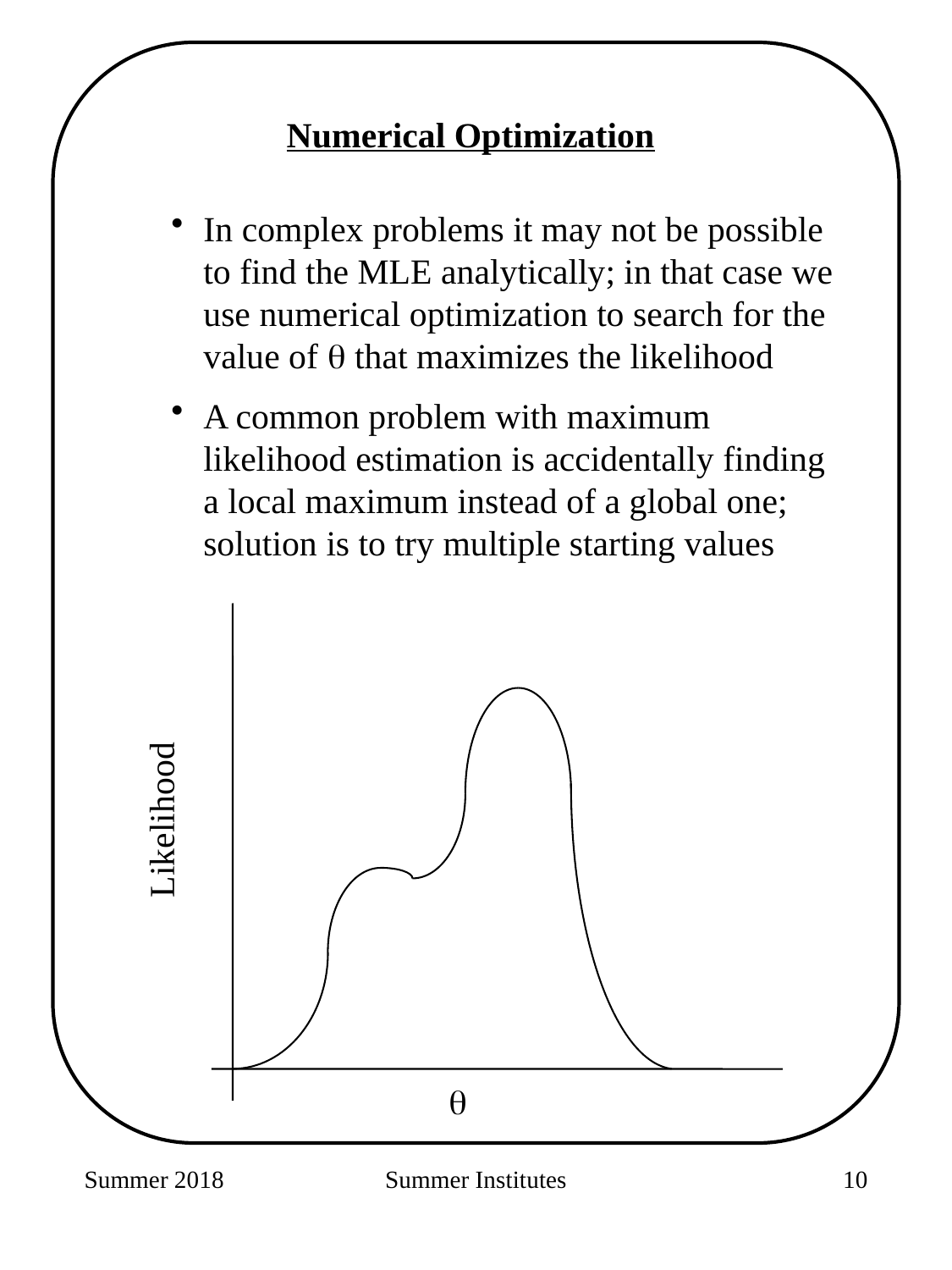

Numerical Optimization
In complex problems it may not be possible to find the MLE analytically; in that case we use numerical optimization to search for the value of θ that maximizes the likelihood
A common problem with maximum likelihood estimation is accidentally finding a local maximum instead of a global one; solution is to try multiple starting values

Likelihood

θ
Summer 2018
Summer Institutes
10